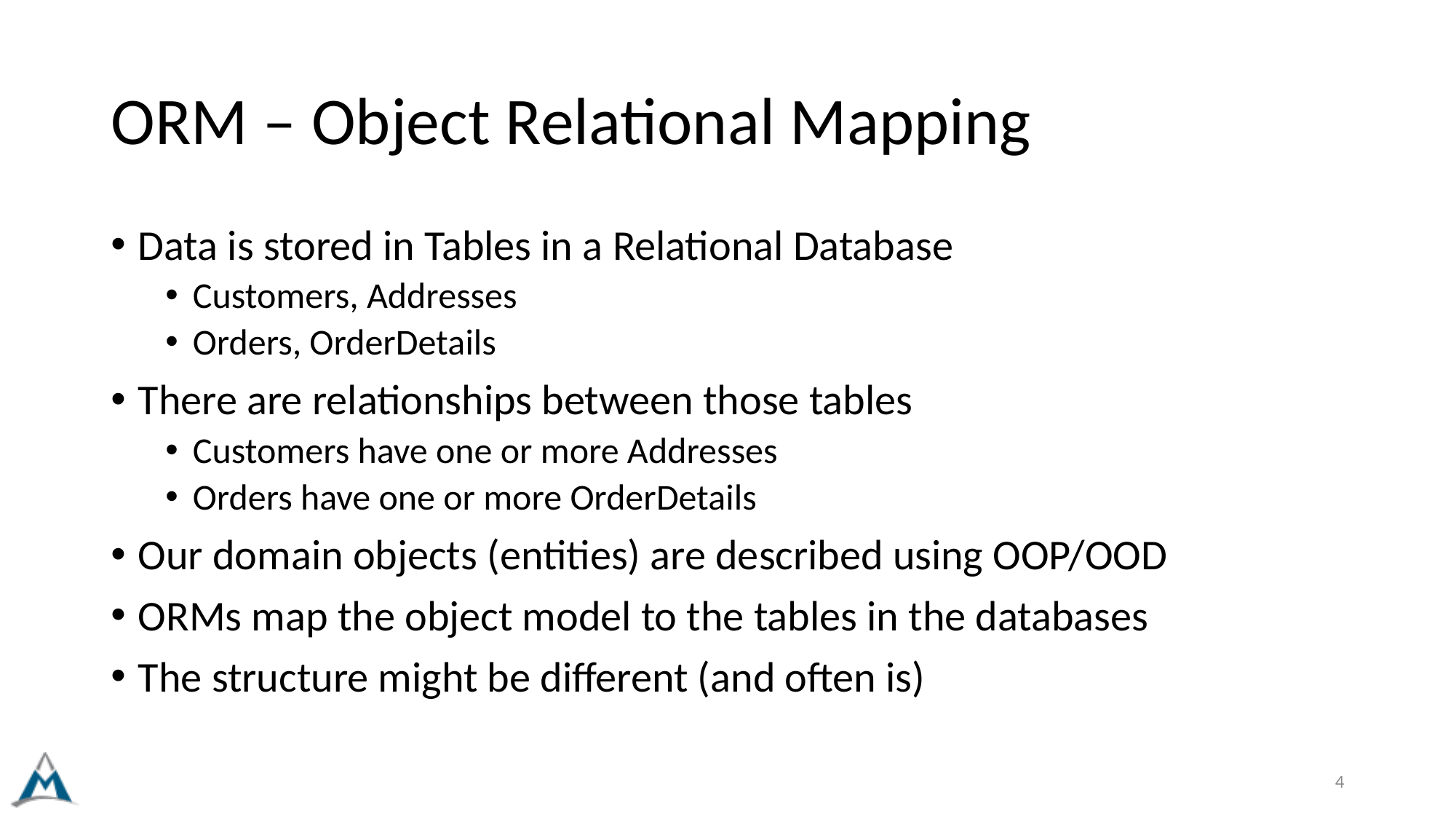

# ORM – Object Relational Mapping
Data is stored in Tables in a Relational Database
Customers, Addresses
Orders, OrderDetails
There are relationships between those tables
Customers have one or more Addresses
Orders have one or more OrderDetails
Our domain objects (entities) are described using OOP/OOD
ORMs map the object model to the tables in the databases
The structure might be different (and often is)
4